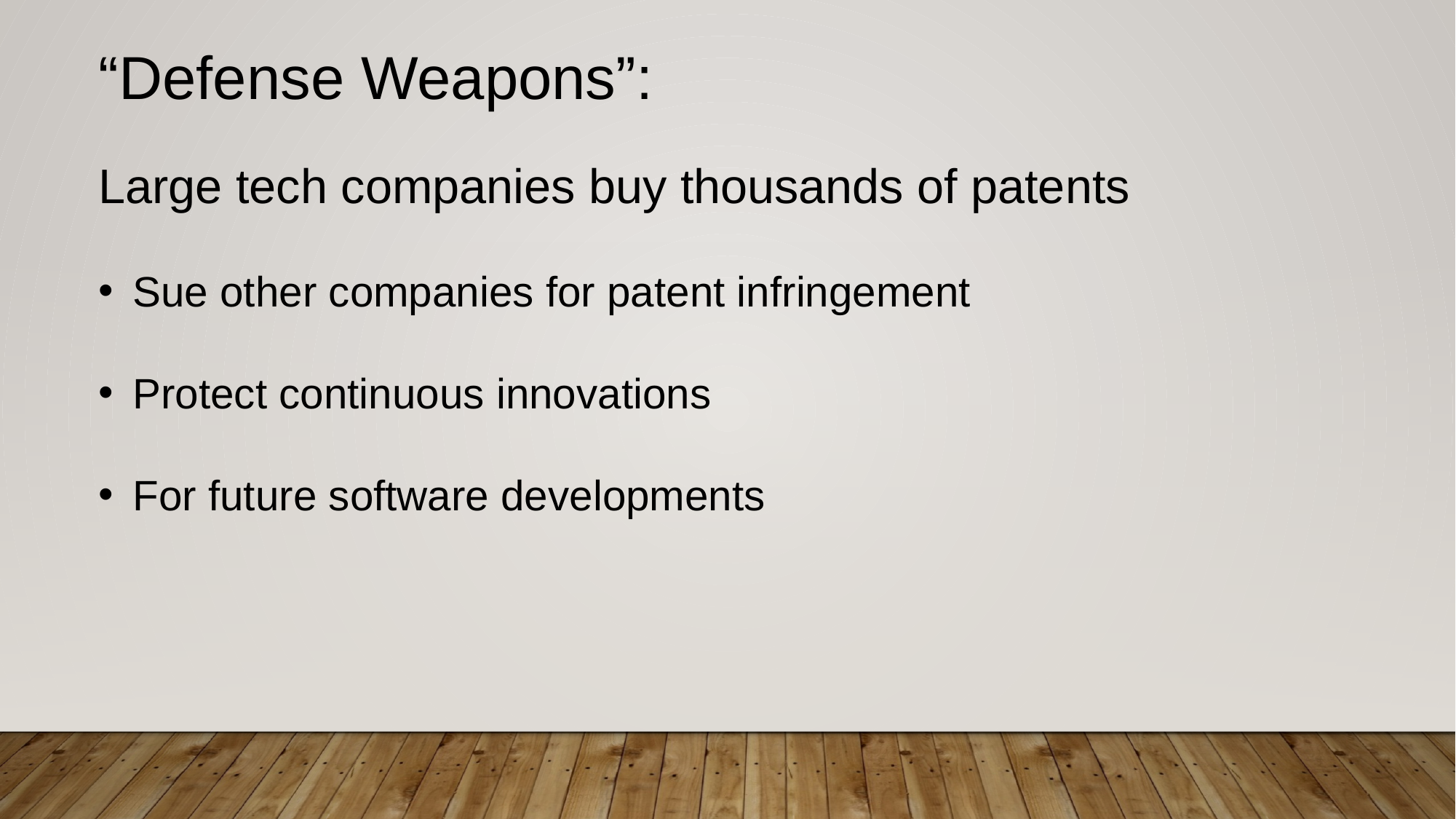

“Defense Weapons”:

Large tech companies buy thousands of patents

Sue other companies for patent infringement

Protect continuous innovations

For future software developments